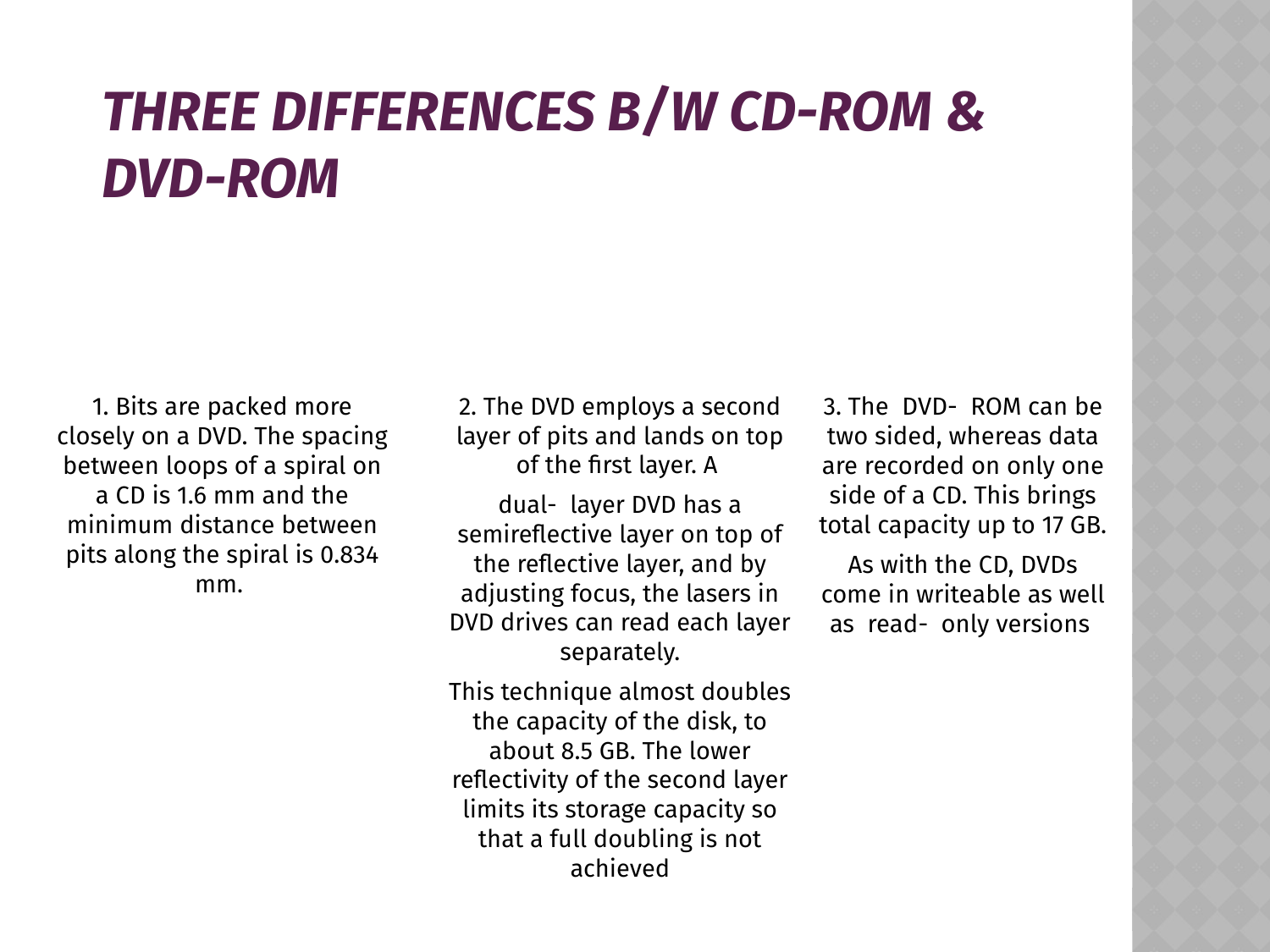

# Three differences b/w CD-ROM & DVD-ROM

3. The  DVD-  ROM can be two sided, whereas data are recorded on only one side of a CD. This brings total capacity up to 17 GB.
As with the CD, DVDs come in writeable as well as  read-  only versions
1. Bits are packed more closely on a DVD. The spacing between loops of a spiral on a CD is 1.6 mm and the minimum distance between pits along the spiral is 0.834 mm.

2. The DVD employs a second layer of pits and lands on top of the first layer. A
dual-  layer DVD has a semireflective layer on top of the reflective layer, and by adjusting focus, the lasers in DVD drives can read each layer separately.
This technique almost doubles the capacity of the disk, to about 8.5 GB. The lower reflectivity of the second layer limits its storage capacity so that a full doubling is not achieved